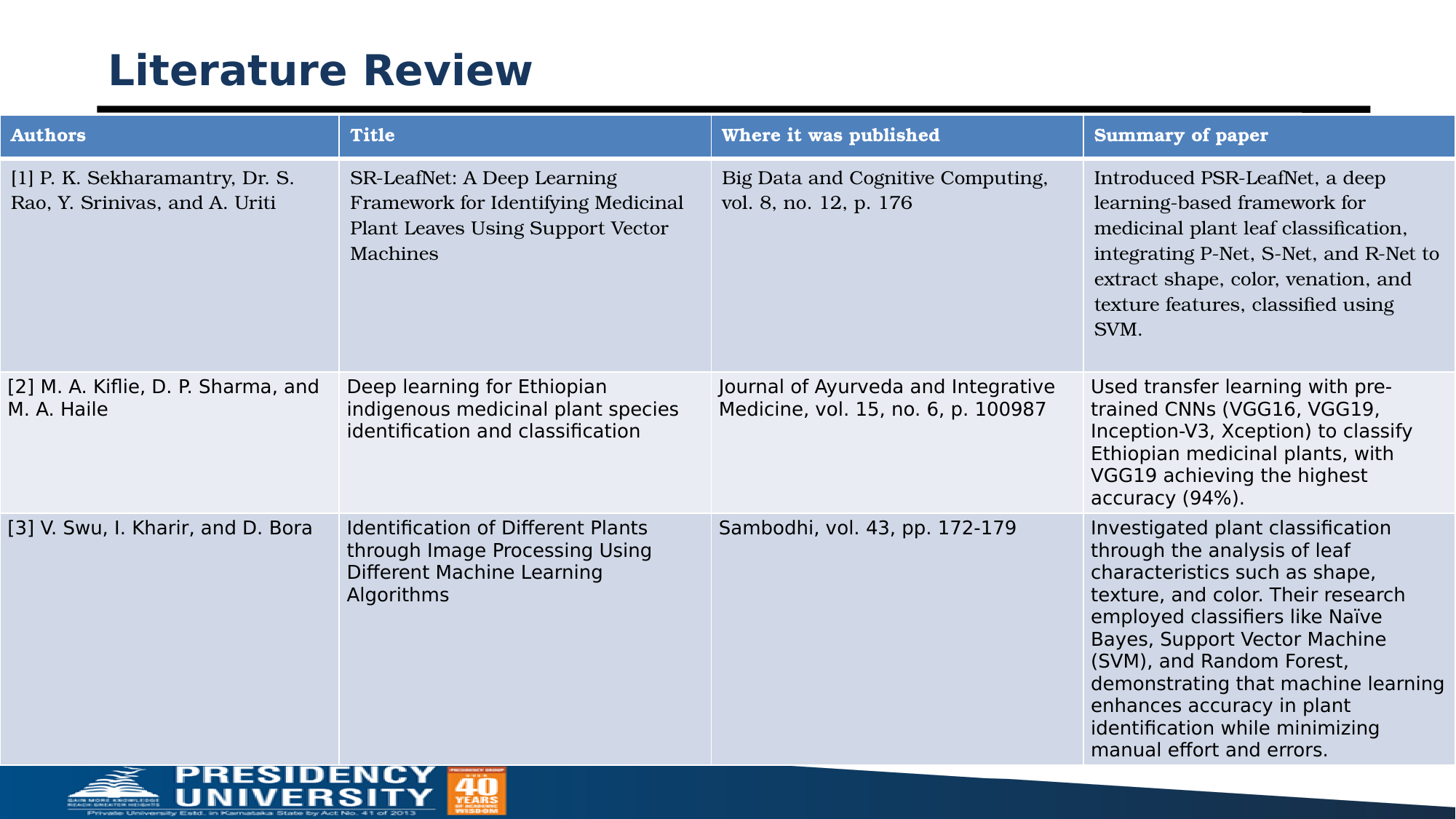

# Literature Review
| Authors | Title | Where it was published | Summary of paper |
| --- | --- | --- | --- |
| [1] P. K. Sekharamantry, Dr. S. Rao, Y. Srinivas, and A. Uriti | SR-LeafNet: A Deep Learning Framework for Identifying Medicinal Plant Leaves Using Support Vector Machines | Big Data and Cognitive Computing, vol. 8, no. 12, p. 176 | Introduced PSR-LeafNet, a deep learning-based framework for medicinal plant leaf classification, integrating P-Net, S-Net, and R-Net to extract shape, color, venation, and texture features, classified using SVM. |
| [2] M. A. Kiflie, D. P. Sharma, and M. A. Haile | Deep learning for Ethiopian indigenous medicinal plant species identification and classification | Journal of Ayurveda and Integrative Medicine, vol. 15, no. 6, p. 100987 | Used transfer learning with pre-trained CNNs (VGG16, VGG19, Inception-V3, Xception) to classify Ethiopian medicinal plants, with VGG19 achieving the highest accuracy (94%). |
| [3] V. Swu, I. Kharir, and D. Bora | Identification of Different Plants through Image Processing Using Different Machine Learning Algorithms | Sambodhi, vol. 43, pp. 172-179 | Investigated plant classification through the analysis of leaf characteristics such as shape, texture, and color. Their research employed classifiers like Naïve Bayes, Support Vector Machine (SVM), and Random Forest, demonstrating that machine learning enhances accuracy in plant identification while minimizing manual effort and errors. |